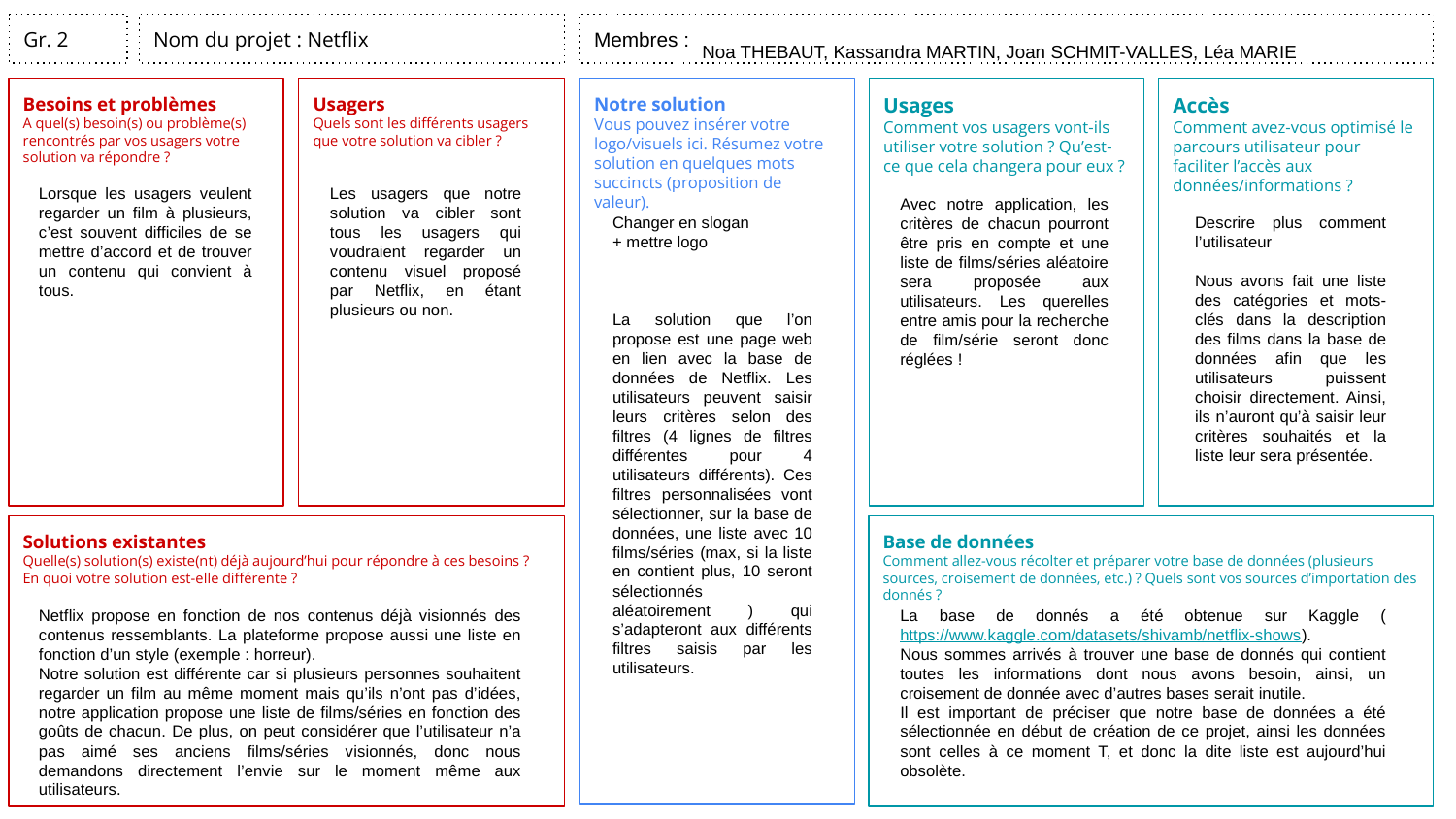

Gr. 2
Nom du projet : Netflix
Membres :
Noa THEBAUT, Kassandra MARTIN, Joan SCHMIT-VALLES, Léa MARIE
Besoins et problèmes
A quel(s) besoin(s) ou problème(s)
rencontrés par vos usagers votre solution va répondre ?
Usagers
Quels sont les différents usagers que votre solution va cibler ?

 clients/usagers que votre solution va cibler ?

Notre solution
Vous pouvez insérer votre logo/visuels ici. Résumez votre solution en quelques mots succincts (proposition de valeur).

Usages
Comment vos usagers vont-ils utiliser votre solution ? Qu’est-ce que cela changera pour eux ?
Accès
Comment avez-vous optimisé le parcours utilisateur pour faciliter l’accès aux données/informations ?
Lorsque les usagers veulent regarder un film à plusieurs, c’est souvent difficiles de se mettre d’accord et de trouver un contenu qui convient à tous.
Les usagers que notre solution va cibler sont tous les usagers qui voudraient regarder un contenu visuel proposé par Netflix, en étant plusieurs ou non.
Avec notre application, les critères de chacun pourront être pris en compte et une liste de films/séries aléatoire sera proposée aux utilisateurs. Les querelles entre amis pour la recherche de film/série seront donc réglées !
Changer en slogan
+ mettre logo

La solution que l’on propose est une page web en lien avec la base de données de Netflix. Les utilisateurs peuvent saisir leurs critères selon des filtres (4 lignes de filtres différentes pour 4 utilisateurs différents). Ces filtres personnalisées vont sélectionner, sur la base de données, une liste avec 10 films/séries (max, si la liste en contient plus, 10 seront sélectionnés aléatoirement ) qui s’adapteront aux différents filtres saisis par les utilisateurs.
Descrire plus comment l’utilisateur

Nous avons fait une liste des catégories et mots-clés dans la description des films dans la base de données afin que les utilisateurs puissent choisir directement. Ainsi, ils n’auront qu’à saisir leur critères souhaités et la liste leur sera présentée.
Solutions existantes
Quelle(s) solution(s) existe(nt) déjà aujourd’hui pour répondre à ces besoins ?
En quoi votre solution est-elle différente ?
Base de données
Comment allez-vous récolter et préparer votre base de données (plusieurs sources, croisement de données, etc.) ? Quels sont vos sources d’importation des donnés ?
Netflix propose en fonction de nos contenus déjà visionnés des contenus ressemblants. La plateforme propose aussi une liste en fonction d’un style (exemple : horreur).
Notre solution est différente car si plusieurs personnes souhaitent regarder un film au même moment mais qu’ils n’ont pas d’idées, notre application propose une liste de films/séries en fonction des goûts de chacun. De plus, on peut considérer que l’utilisateur n’a pas aimé ses anciens films/séries visionnés, donc nous demandons directement l’envie sur le moment même aux utilisateurs.

La base de donnés a été obtenue sur Kaggle (https://www.kaggle.com/datasets/shivamb/netflix-shows).
Nous sommes arrivés à trouver une base de donnés qui contient toutes les informations dont nous avons besoin, ainsi, un croisement de donnée avec d’autres bases serait inutile.
Il est important de préciser que notre base de données a été sélectionnée en début de création de ce projet, ainsi les données sont celles à ce moment T, et donc la dite liste est aujourd’hui obsolète.